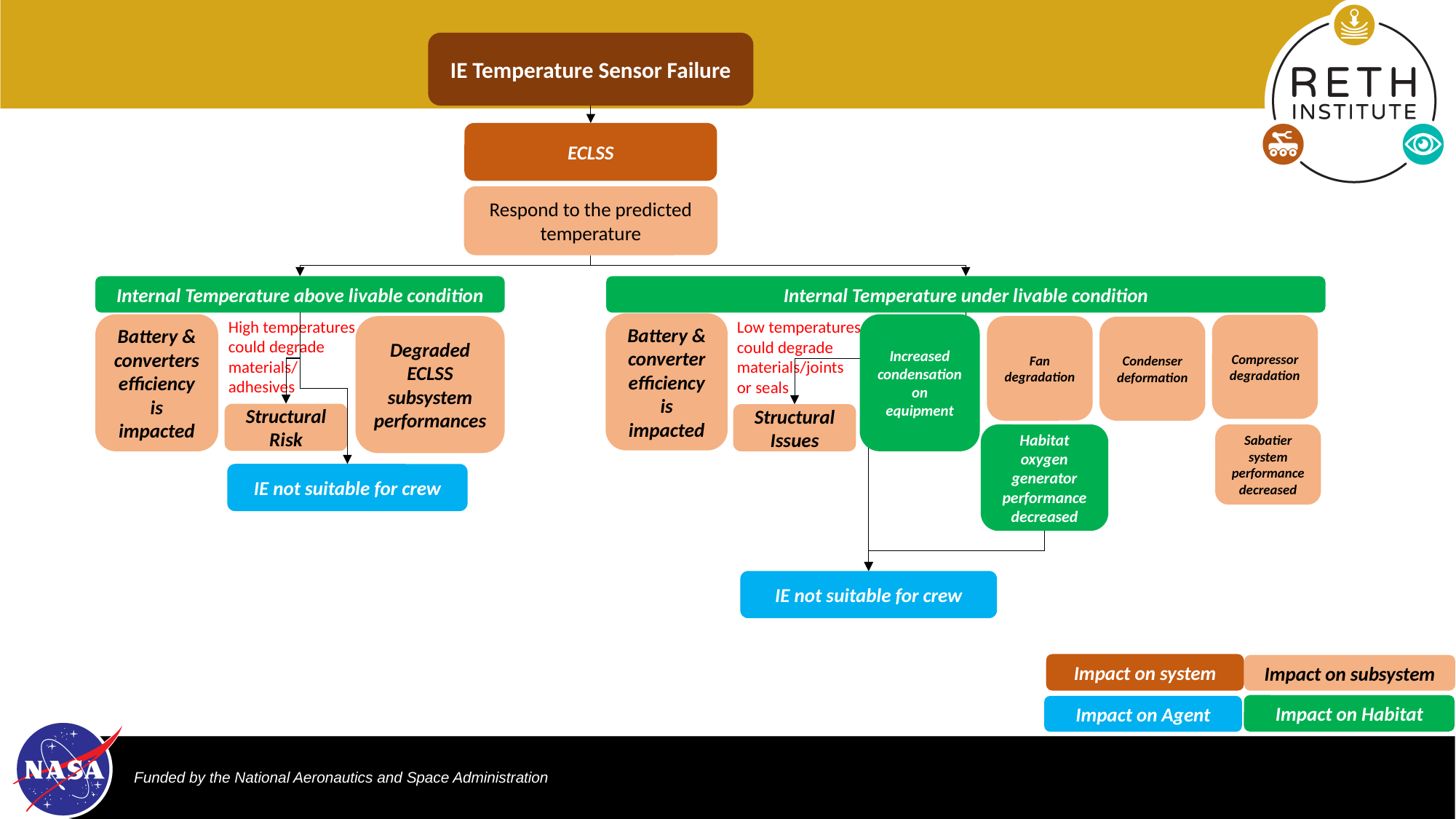

IE Temperature Sensor Failure
ECLSS
Respond to the predicted temperature
Internal Temperature above livable condition
Internal Temperature under livable condition
High temperatures could degrade materials/ adhesives
Low temperatures could degrade materials/joints or seals
Battery & converter efficiency is impacted
Battery & converters efficiency is impacted
Increased condensation on equipment
Compressor degradation
Degraded ECLSS subsystem performances
Fan degradation
Condenser
deformation
Structural Risk
Structural Issues
Habitat oxygen generator performance decreased
Sabatier system performance decreased
IE not suitable for crew
IE not suitable for crew
Impact on system
Impact on subsystem
Impact on Habitat
Impact on Agent